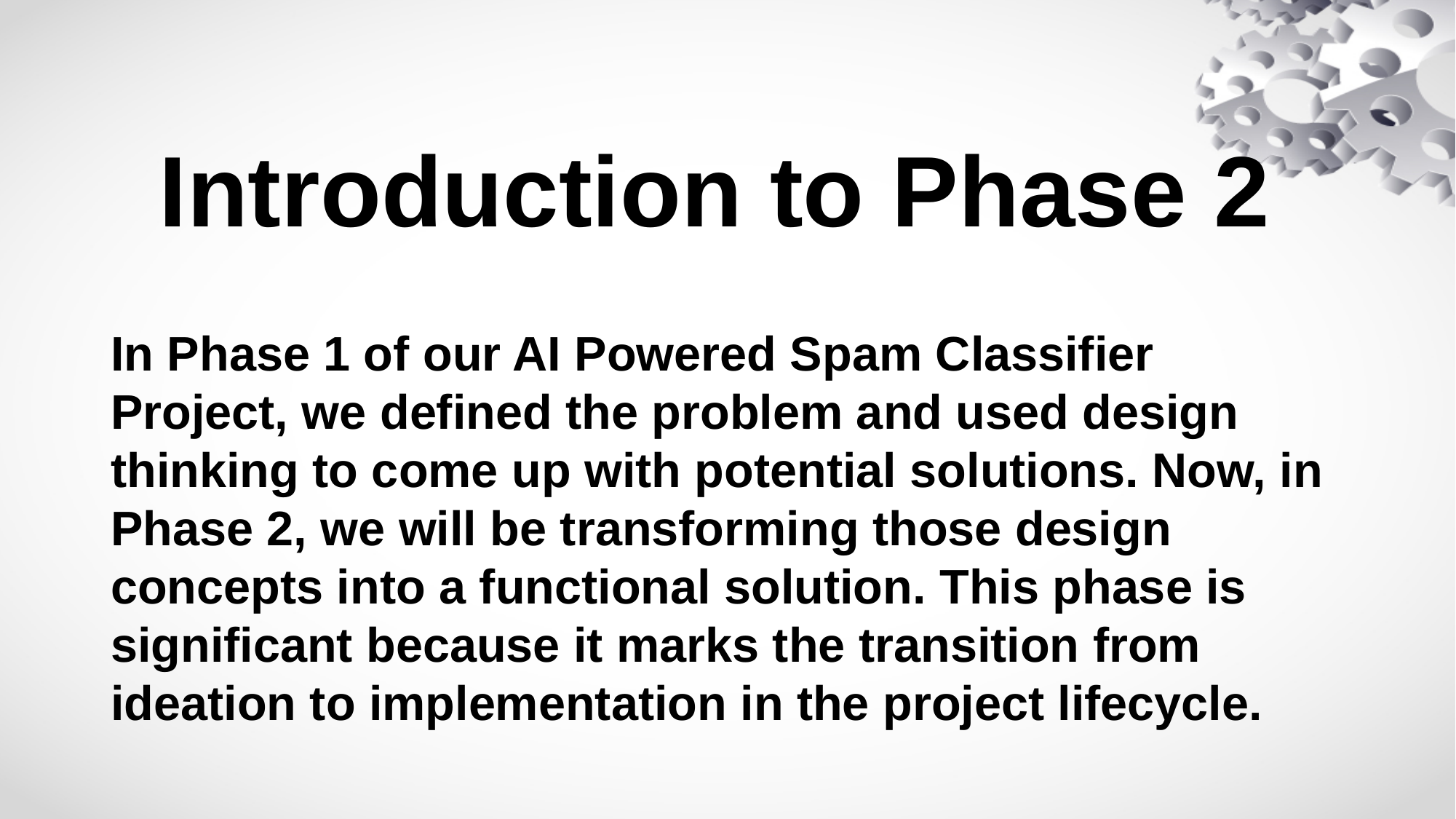

# Introduction to Phase 2
In Phase 1 of our AI Powered Spam Classifier Project, we defined the problem and used design thinking to come up with potential solutions. Now, in Phase 2, we will be transforming those design concepts into a functional solution. This phase is significant because it marks the transition from ideation to implementation in the project lifecycle.